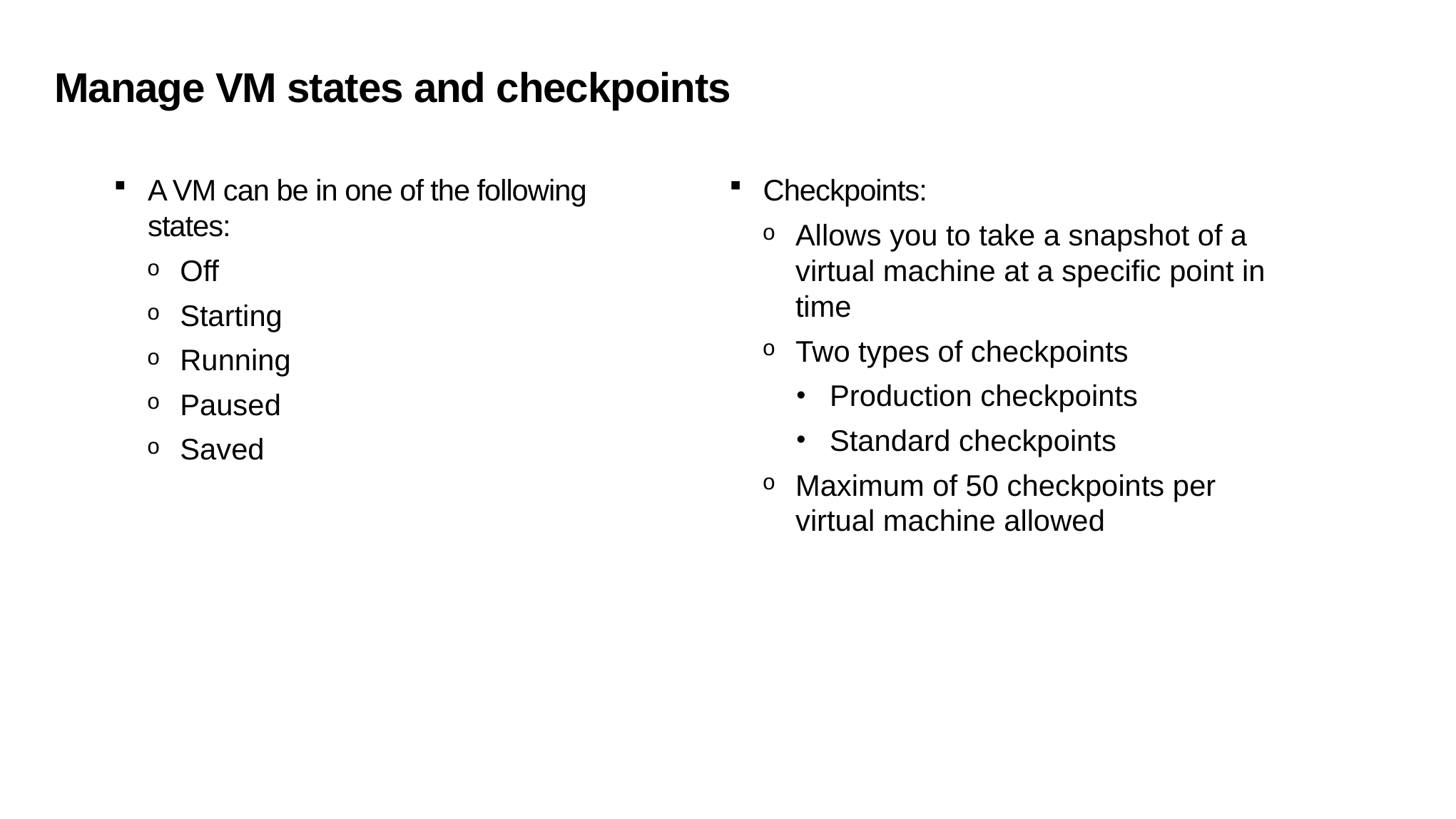

# Manage VM states and checkpoints
A VM can be in one of the following states:
Off
Starting
Running
Paused
Saved
Checkpoints:
Allows you to take a snapshot of a virtual machine at a specific point in time
Two types of checkpoints
Production checkpoints
Standard checkpoints
Maximum of 50 checkpoints per virtual machine allowed